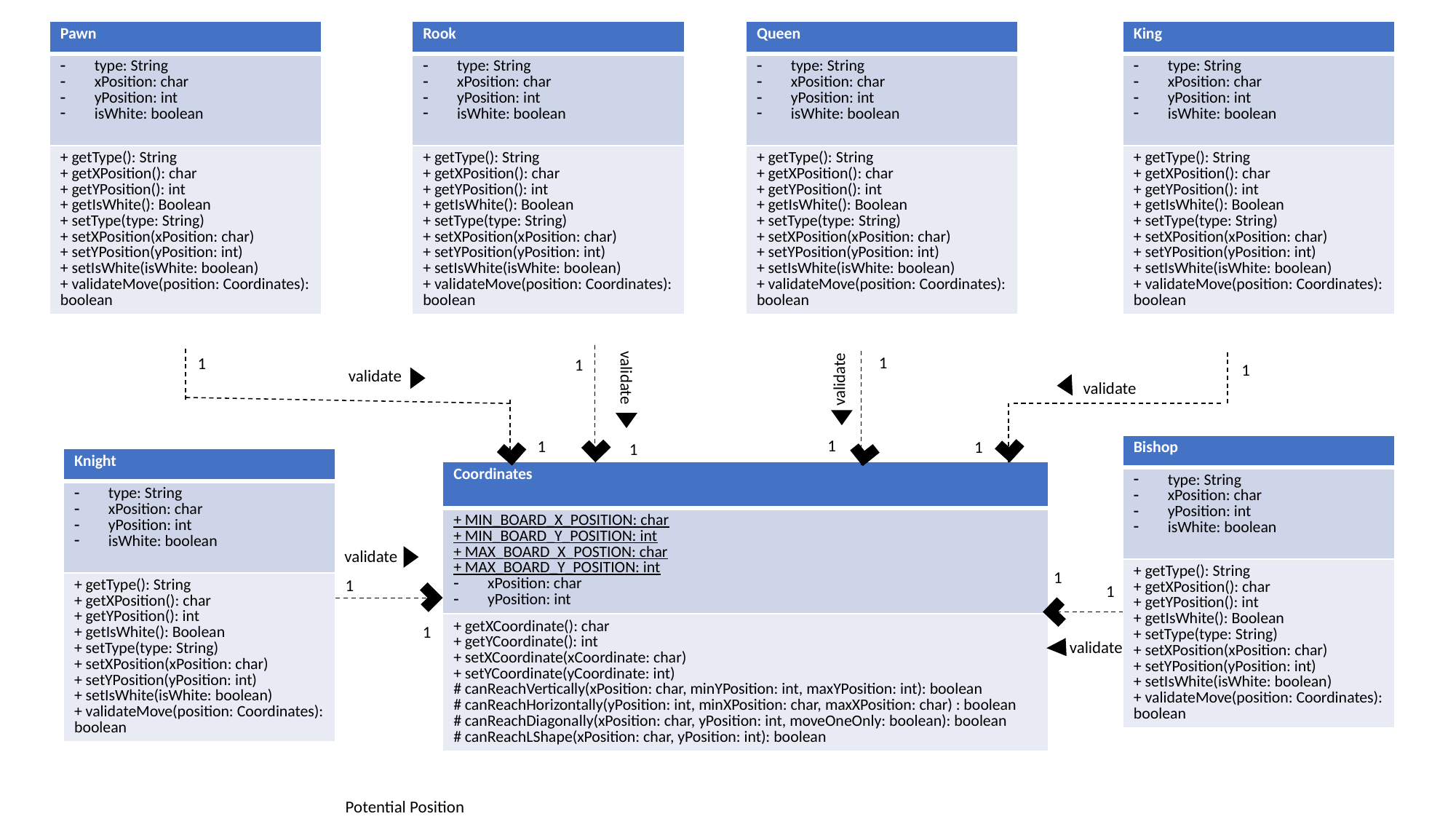

| Pawn |
| --- |
| type: String xPosition: char yPosition: int isWhite: boolean |
| + getType(): String + getXPosition(): char + getYPosition(): int + getIsWhite(): Boolean + setType(type: String) + setXPosition(xPosition: char) + setYPosition(yPosition: int) + setIsWhite(isWhite: boolean) + validateMove(position: Coordinates): boolean |
| Rook |
| --- |
| type: String xPosition: char yPosition: int isWhite: boolean |
| + getType(): String + getXPosition(): char + getYPosition(): int + getIsWhite(): Boolean + setType(type: String) + setXPosition(xPosition: char) + setYPosition(yPosition: int) + setIsWhite(isWhite: boolean) + validateMove(position: Coordinates): boolean |
| Queen |
| --- |
| type: String xPosition: char yPosition: int isWhite: boolean |
| + getType(): String + getXPosition(): char + getYPosition(): int + getIsWhite(): Boolean + setType(type: String) + setXPosition(xPosition: char) + setYPosition(yPosition: int) + setIsWhite(isWhite: boolean) + validateMove(position: Coordinates): boolean |
| King |
| --- |
| type: String xPosition: char yPosition: int isWhite: boolean |
| + getType(): String + getXPosition(): char + getYPosition(): int + getIsWhite(): Boolean + setType(type: String) + setXPosition(xPosition: char) + setYPosition(yPosition: int) + setIsWhite(isWhite: boolean) + validateMove(position: Coordinates): boolean |
1
1
1
1
validate
validate
validate

validate

1
1
1
1
| Bishop |
| --- |
| type: String xPosition: char yPosition: int isWhite: boolean |
| + getType(): String + getXPosition(): char + getYPosition(): int + getIsWhite(): Boolean + setType(type: String) + setXPosition(xPosition: char) + setYPosition(yPosition: int) + setIsWhite(isWhite: boolean) + validateMove(position: Coordinates): boolean |

| Knight |
| --- |
| type: String xPosition: char yPosition: int isWhite: boolean |
| + getType(): String + getXPosition(): char + getYPosition(): int + getIsWhite(): Boolean + setType(type: String) + setXPosition(xPosition: char) + setYPosition(yPosition: int) + setIsWhite(isWhite: boolean) + validateMove(position: Coordinates): boolean |
| Coordinates |
| --- |
| + MIN\_BOARD\_X\_POSITION: char + MIN\_BOARD\_Y\_POSITION: int + MAX\_BOARD\_X\_POSTION: char + MAX\_BOARD\_Y\_POSITION: int xPosition: char yPosition: int |
| + getXCoordinate(): char + getYCoordinate(): int + setXCoordinate(xCoordinate: char) + setYCoordinate(yCoordinate: int) # canReachVertically(xPosition: char, minYPosition: int, maxYPosition: int): boolean # canReachHorizontally(yPosition: int, minXPosition: char, maxXPosition: char) : boolean # canReachDiagonally(xPosition: char, yPosition: int, moveOneOnly: boolean): boolean # canReachLShape(xPosition: char, yPosition: int): boolean |
validate

1
1
1

1
validate

Potential Position